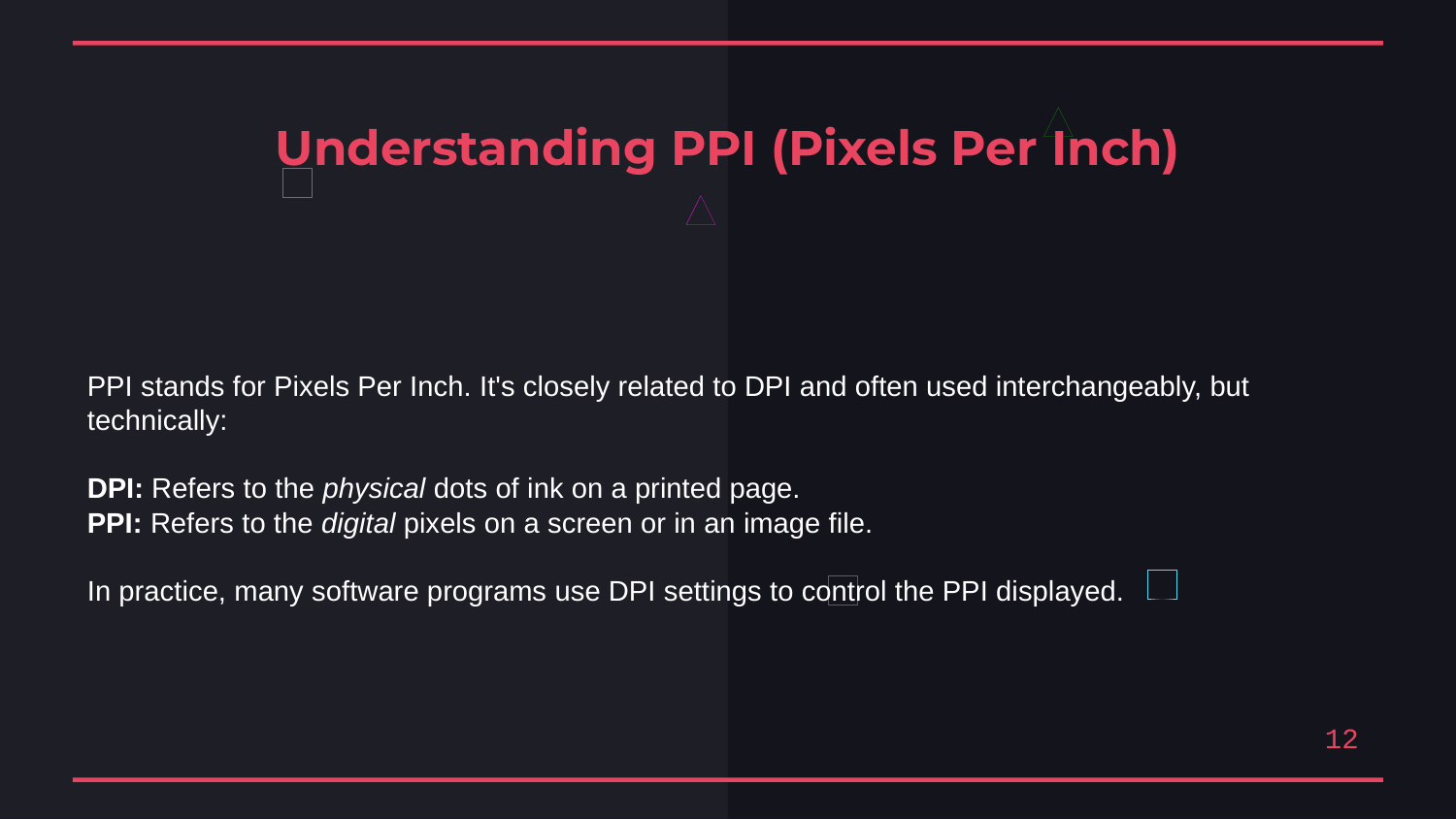

Understanding PPI (Pixels Per Inch)

PPI stands for Pixels Per Inch. It's closely related to DPI and often used interchangeably, but technically:

DPI: Refers to the physical dots of ink on a printed page.
PPI: Refers to the digital pixels on a screen or in an image file.

In practice, many software programs use DPI settings to control the PPI displayed.

12